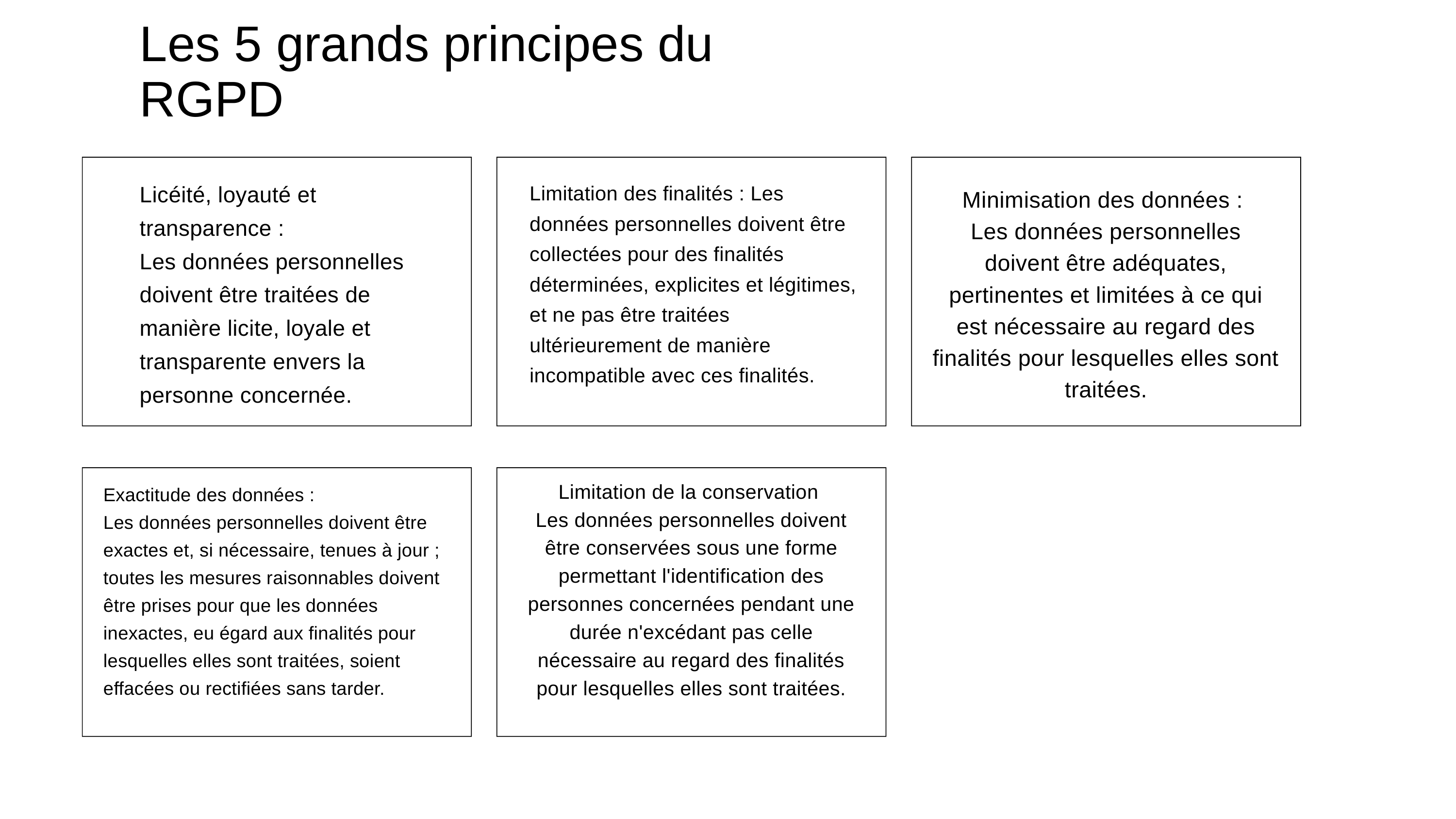

Les 5 grands principes du RGPD

Licéité, loyauté et transparence :
Les données personnelles doivent être traitées de manière licite, loyale et transparente envers la personne concernée.
Limitation des finalités : Les données personnelles doivent être collectées pour des finalités déterminées, explicites et légitimes, et ne pas être traitées ultérieurement de manière incompatible avec ces finalités.
Minimisation des données :
Les données personnelles doivent être adéquates, pertinentes et limitées à ce qui est nécessaire au regard des finalités pour lesquelles elles sont traitées.

Limitation de la conservation
Les données personnelles doivent être conservées sous une forme permettant l'identification des personnes concernées pendant une durée n'excédant pas celle nécessaire au regard des finalités pour lesquelles elles sont traitées.

Exactitude des données :
Les données personnelles doivent être exactes et, si nécessaire, tenues à jour ; toutes les mesures raisonnables doivent être prises pour que les données inexactes, eu égard aux finalités pour lesquelles elles sont traitées, soient effacées ou rectifiées sans tarder.